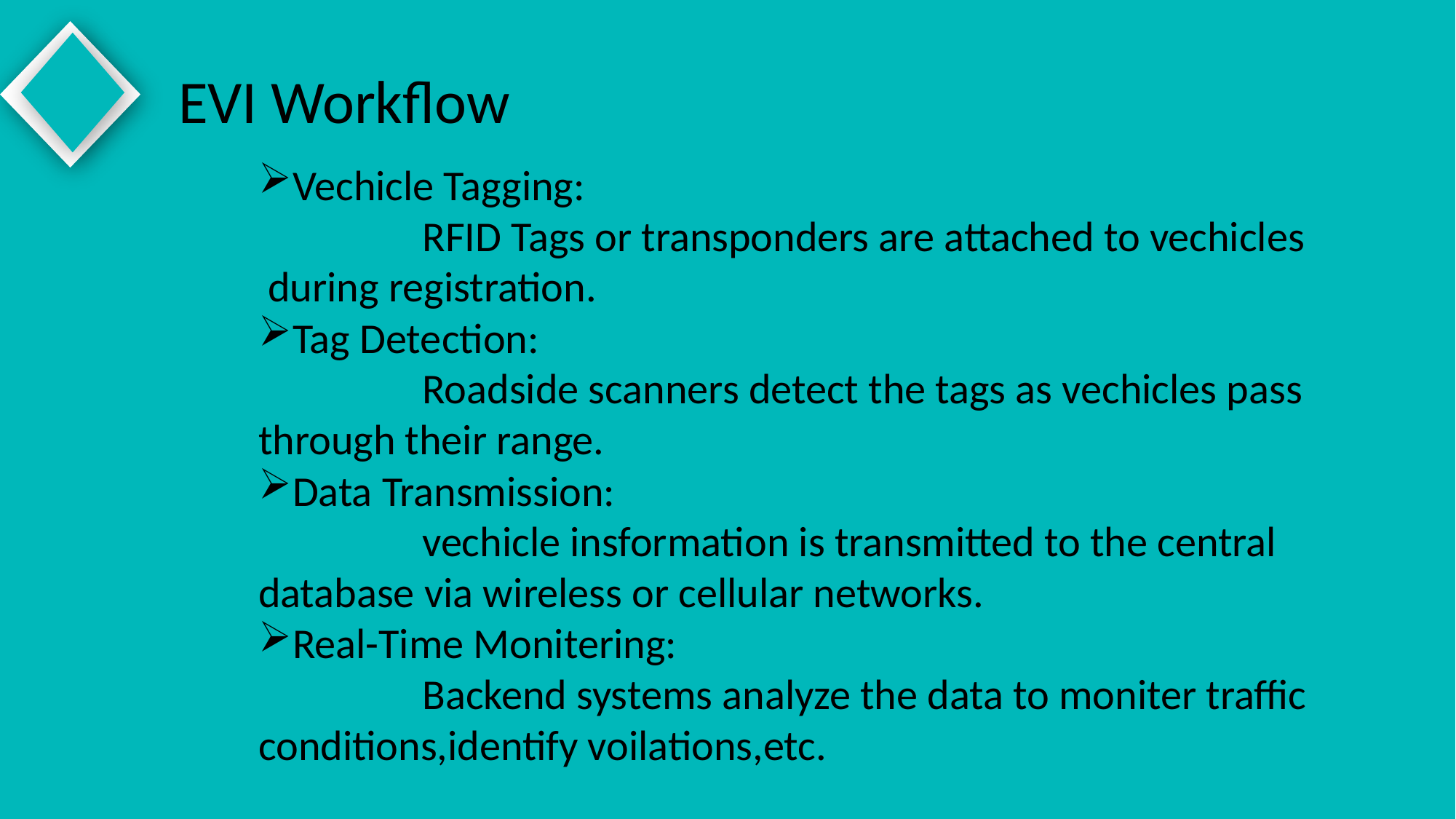

EVI Workflow
Vechicle Tagging:
                 RFID Tags or transponders are attached to vechicles
 during registration.
Tag Detection:
                 Roadside scanners detect the tags as vechicles pass
through their range.
Data Transmission:
                 vechicle insformation is transmitted to the central
database via wireless or cellular networks.
Real-Time Monitering:
                 Backend systems analyze the data to moniter traffic
conditions,identify voilations,etc.